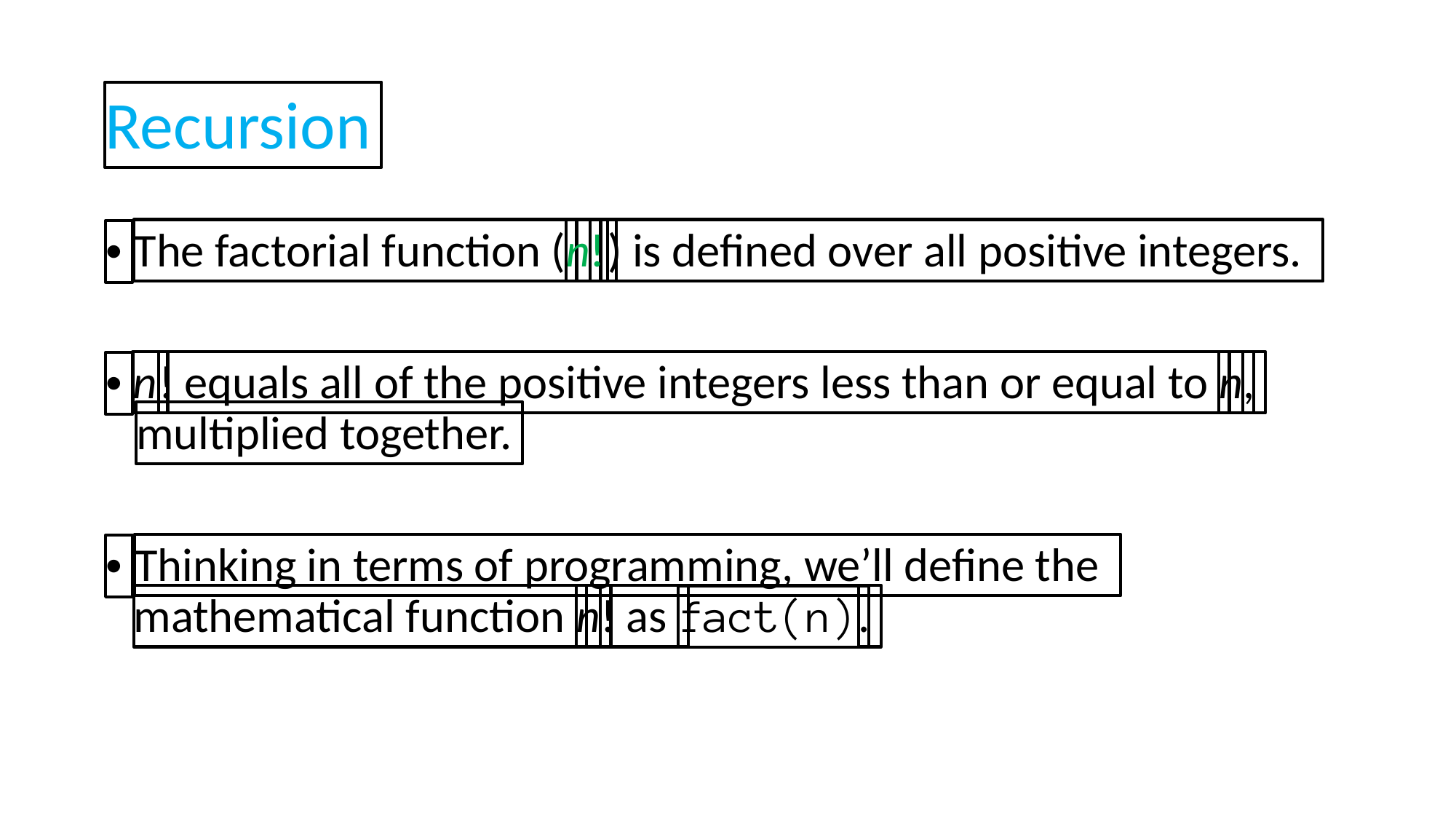

Recursion
The factorial function (
n
!
) is defined over all positive integers.
•
n
! equals all of the positive integers less than or equal to
n
,
•
multiplied together.
Thinking in terms of programming, we’ll define the
•
mathematical function
n
! as
.
fact(n)